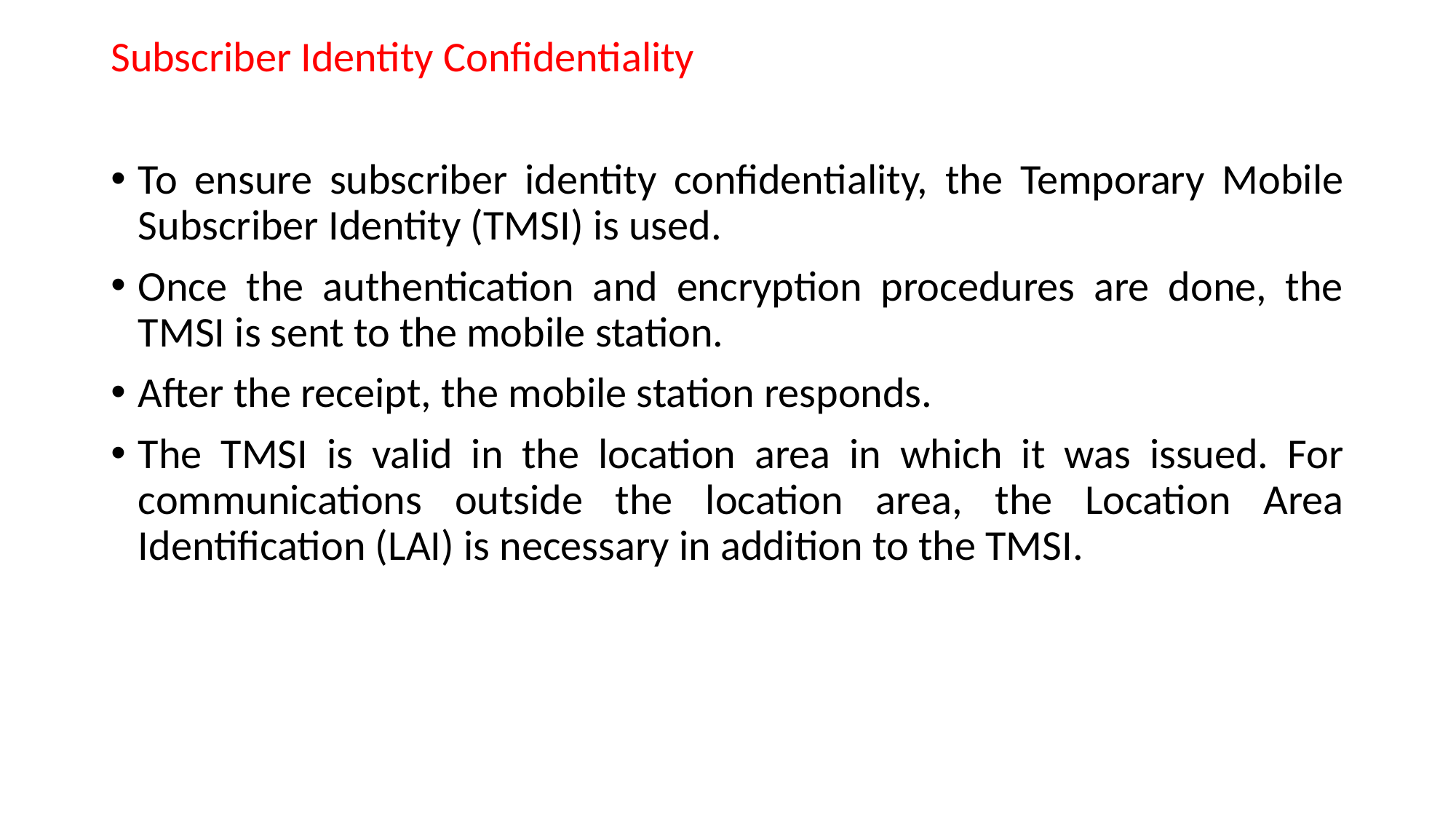

Subscriber Identity Confidentiality

To ensure subscriber identity confidentiality, the Temporary Mobile Subscriber Identity (TMSI) is used.
Once the authentication and encryption procedures are done, the TMSI is sent to the mobile station.
After the receipt, the mobile station responds.
The TMSI is valid in the location area in which it was issued. For communications outside the location area, the Location Area Identification (LAI) is necessary in addition to the TMSI.